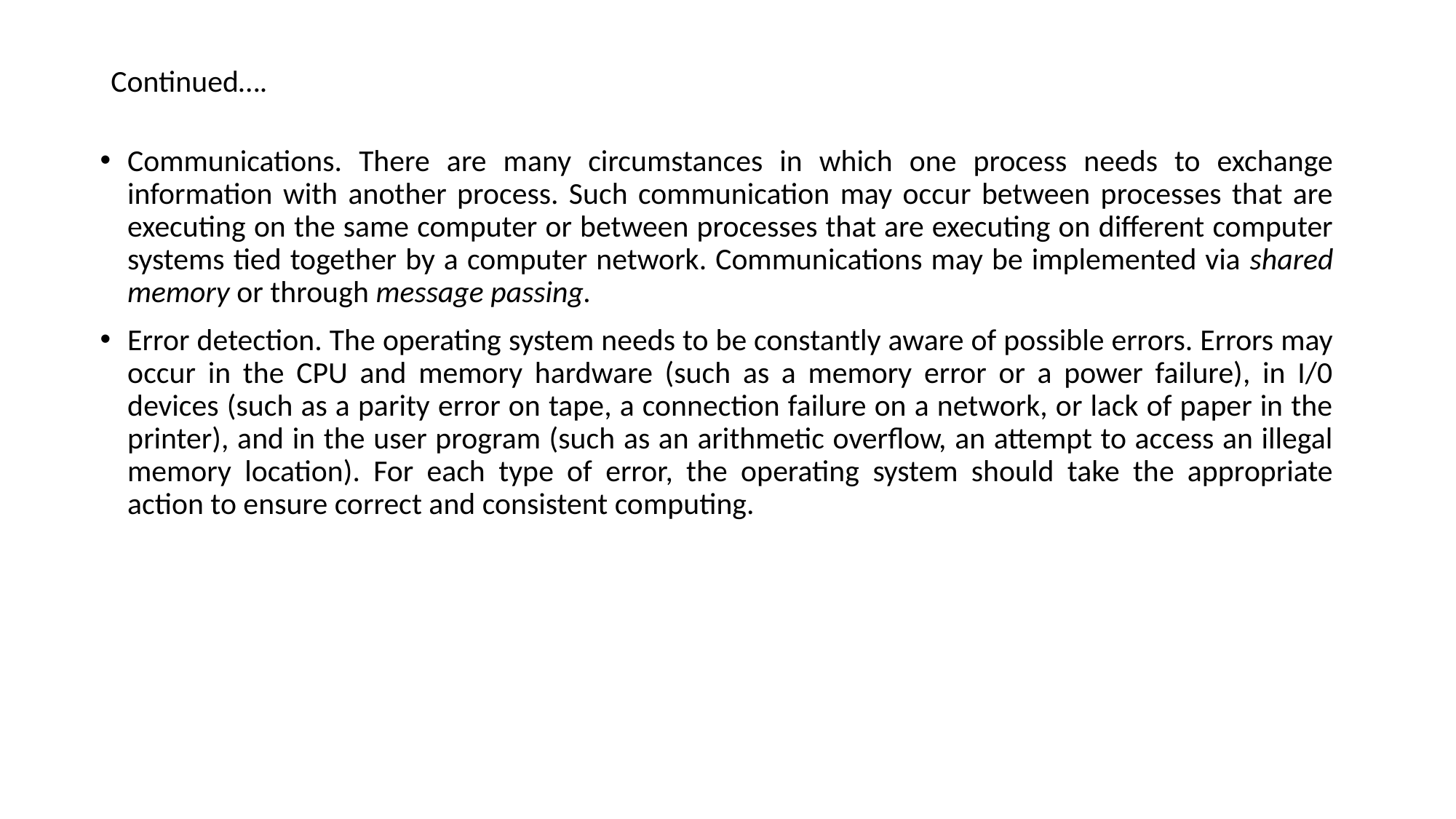

# Continued….
Communications. There are many circumstances in which one process needs to exchange information with another process. Such communication may occur between processes that are executing on the same computer or between processes that are executing on different computer systems tied together by a computer network. Communications may be implemented via shared memory or through message passing.
Error detection. The operating system needs to be constantly aware of possible errors. Errors may occur in the CPU and memory hardware (such as a memory error or a power failure), in I/0 devices (such as a parity error on tape, a connection failure on a network, or lack of paper in the printer), and in the user program (such as an arithmetic overflow, an attempt to access an illegal memory location). For each type of error, the operating system should take the appropriate action to ensure correct and consistent computing.